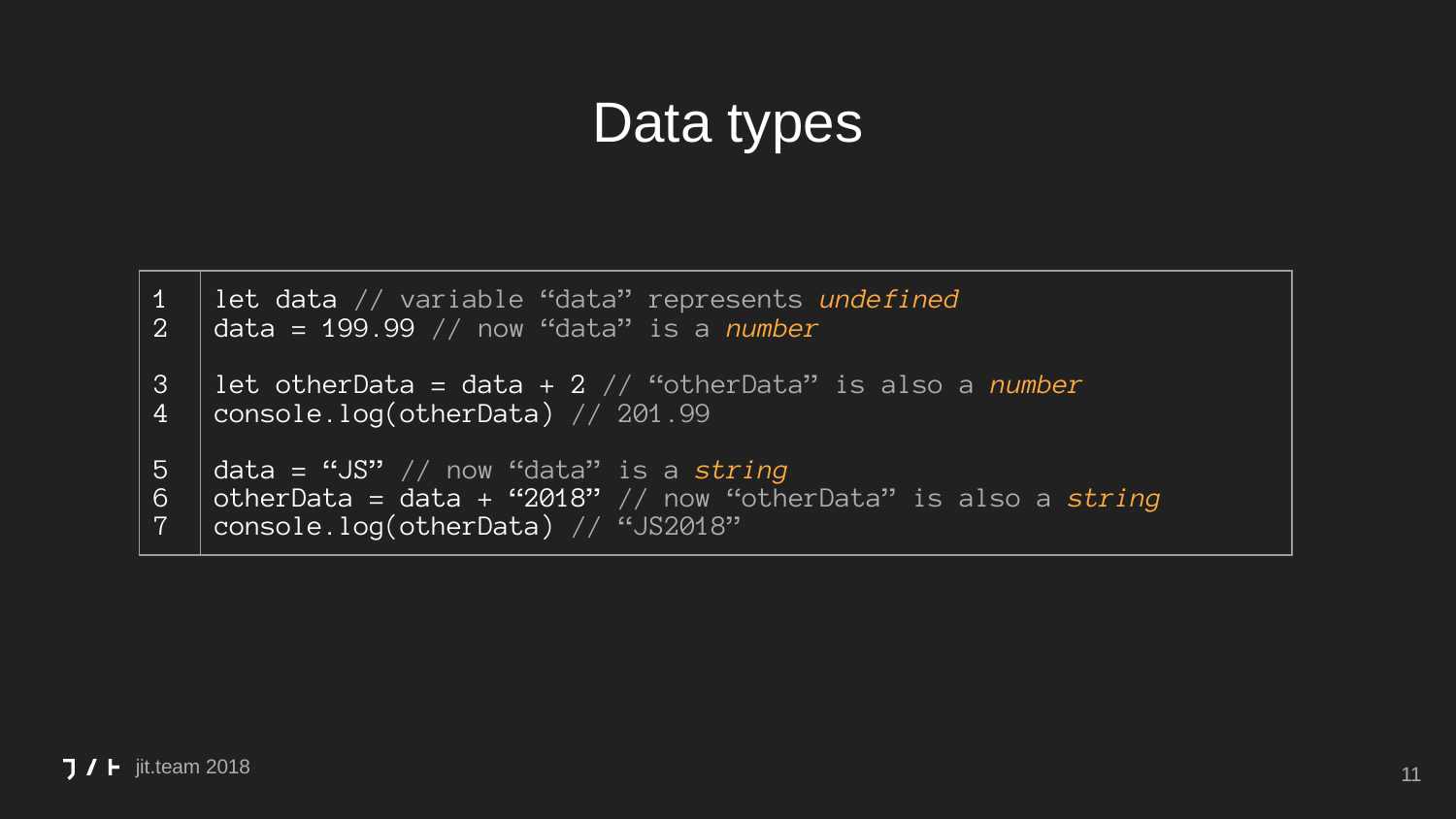

# Data types
| 1 2 3 4 5 6 7 | let data // variable “data” represents undefined data = 199.99 // now “data” is a number let otherData = data + 2 // “otherData” is also a number console.log(otherData) // 201.99 data = “JS” // now “data” is a string otherData = data + “2018” // now “otherData” is also a string console.log(otherData) // “JS2018” |
| --- | --- |
11